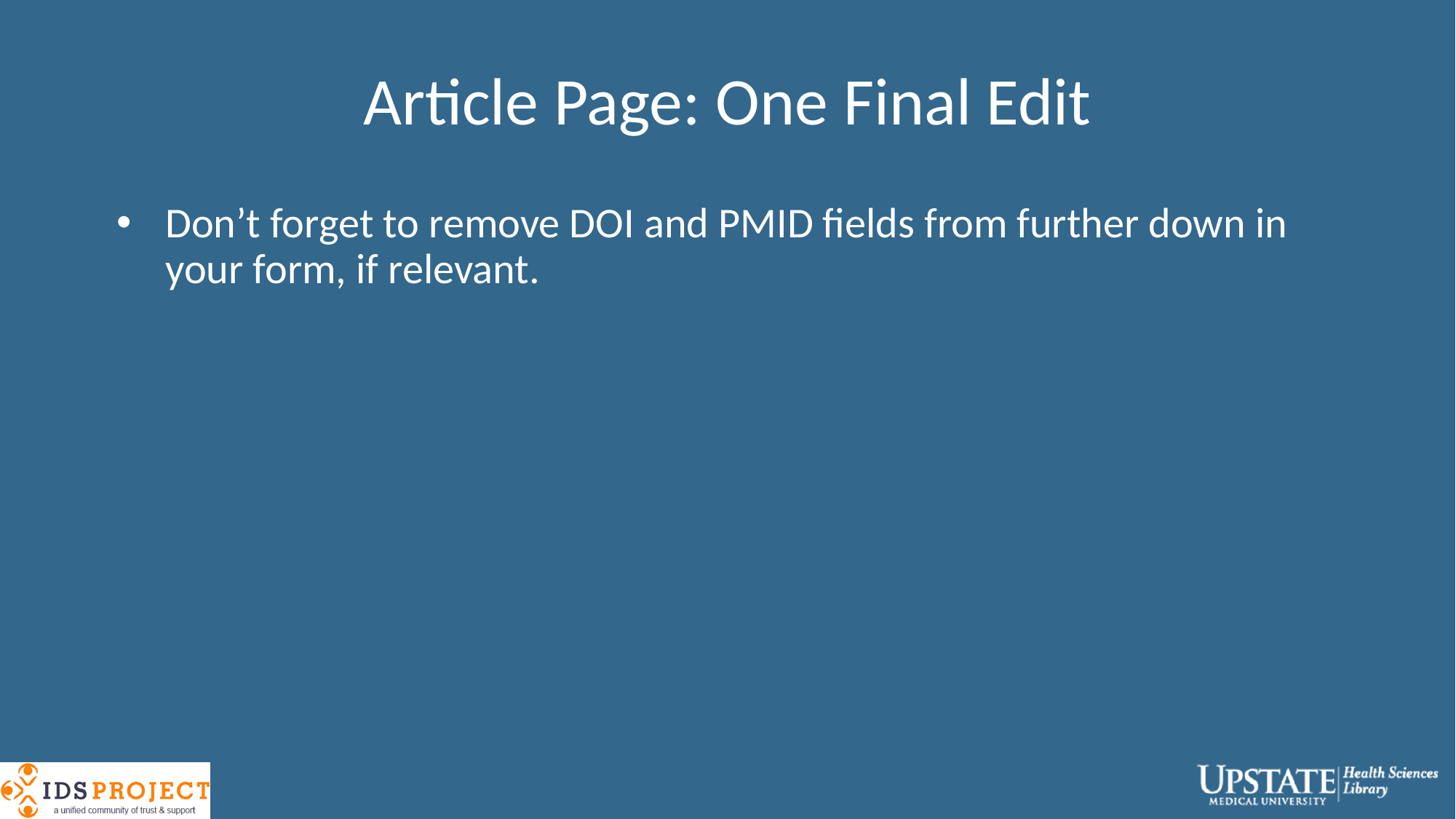

# Article Page: One Final Edit
Don’t forget to remove DOI and PMID fields from further down in your form, if relevant.